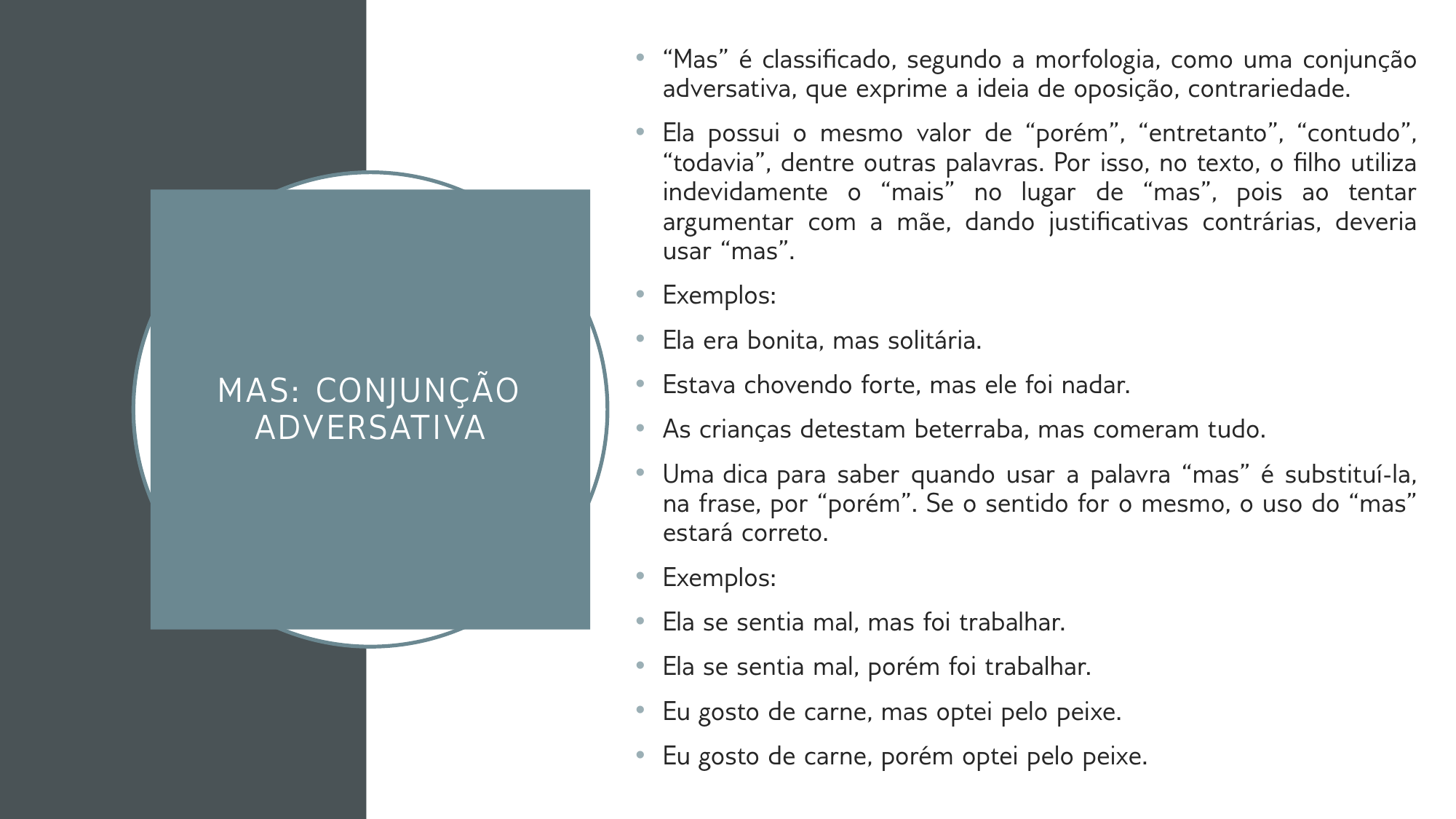

“Mas” é classificado, segundo a morfologia, como uma conjunção adversativa, que exprime a ideia de oposição, contrariedade.
Ela possui o mesmo valor de “porém”, “entretanto”, “contudo”, “todavia”, dentre outras palavras. Por isso, no texto, o filho utiliza indevidamente o “mais” no lugar de “mas”, pois ao tentar argumentar com a mãe, dando justificativas contrárias, deveria usar “mas”.
Exemplos:
Ela era bonita, mas solitária.
Estava chovendo forte, mas ele foi nadar.
As crianças detestam beterraba, mas comeram tudo.
Uma dica para saber quando usar a palavra “mas” é substituí-la, na frase, por “porém”. Se o sentido for o mesmo, o uso do “mas” estará correto.
Exemplos:
Ela se sentia mal, mas foi trabalhar.
Ela se sentia mal, porém foi trabalhar.
Eu gosto de carne, mas optei pelo peixe.
Eu gosto de carne, porém optei pelo peixe.

# MAS: conjunção adversativa